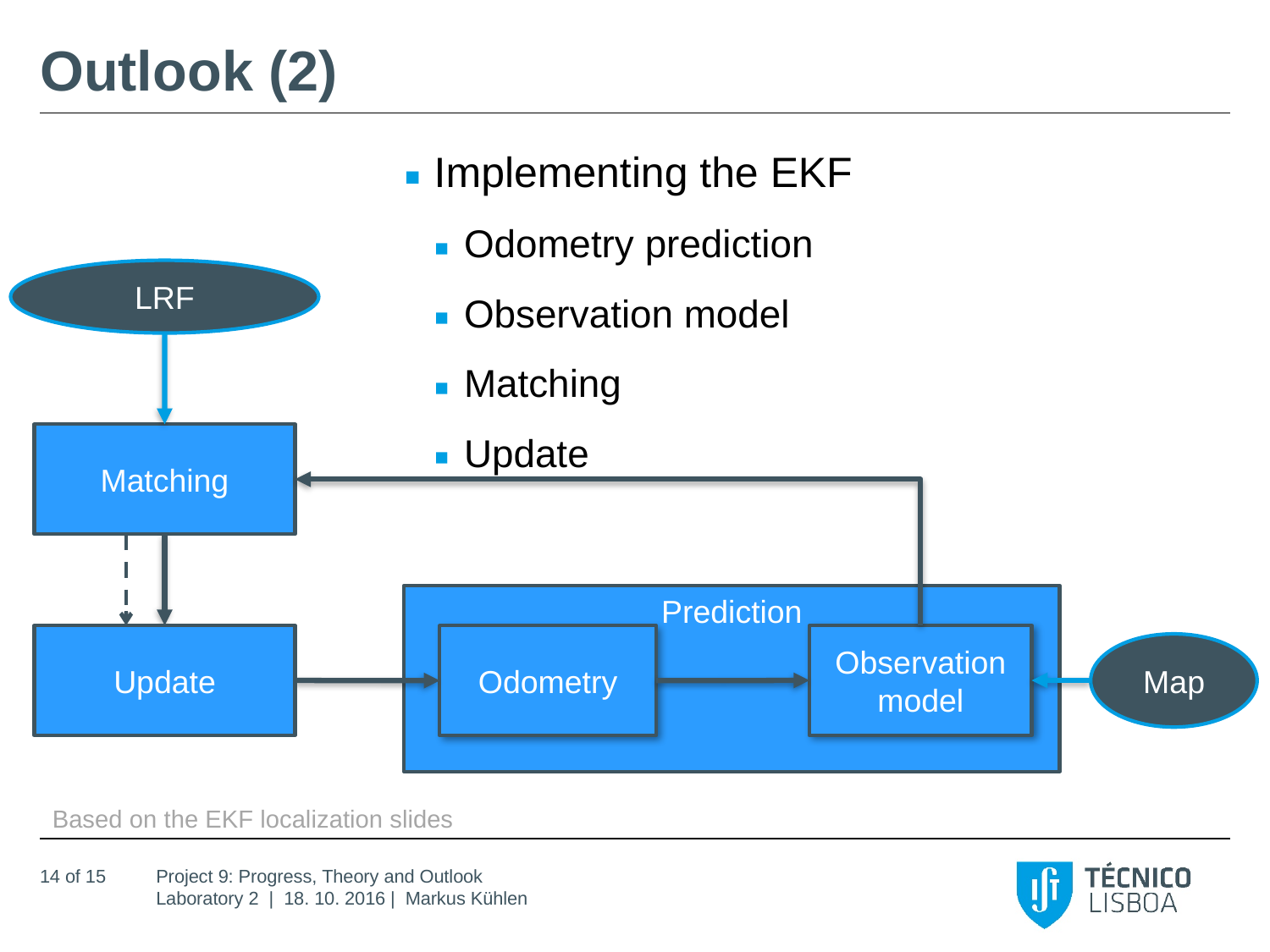

# Outlook (2)
Implementing the EKF
Odometry prediction
Observation model
Matching
Update

LRF
Matching
Prediction
Update
Observation model
Odometry
Map
Based on the EKF localization slides
14 of 15